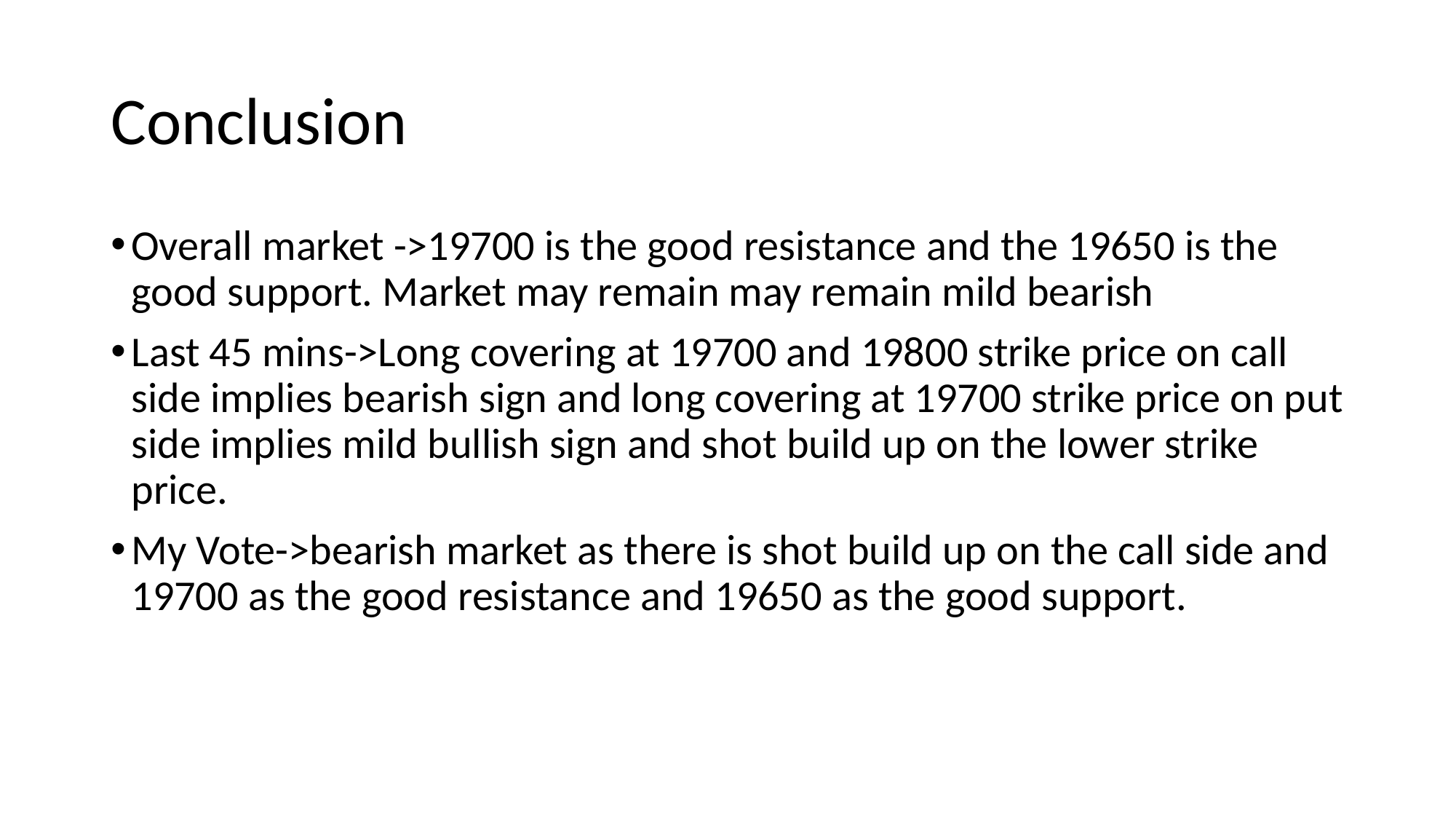

# Conclusion
Overall market ->19700 is the good resistance and the 19650 is the good support. Market may remain may remain mild bearish
Last 45 mins->Long covering at 19700 and 19800 strike price on call side implies bearish sign and long covering at 19700 strike price on put side implies mild bullish sign and shot build up on the lower strike price.
My Vote->bearish market as there is shot build up on the call side and 19700 as the good resistance and 19650 as the good support.